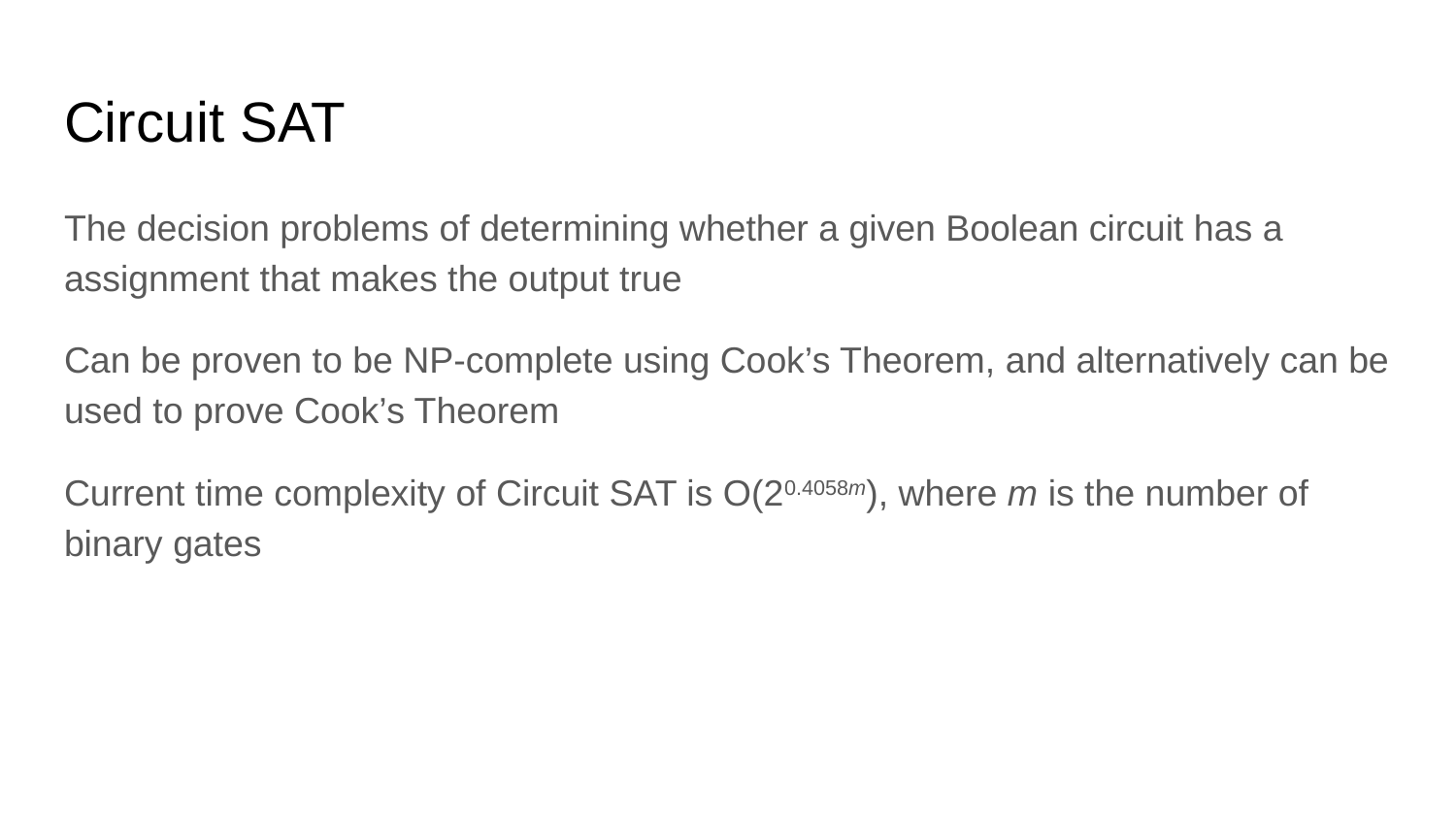

# Circuit SAT
The decision problems of determining whether a given Boolean circuit has a assignment that makes the output true
Can be proven to be NP-complete using Cook’s Theorem, and alternatively can be used to prove Cook’s Theorem
Current time complexity of Circuit SAT is O(20.4058m), where m is the number of binary gates